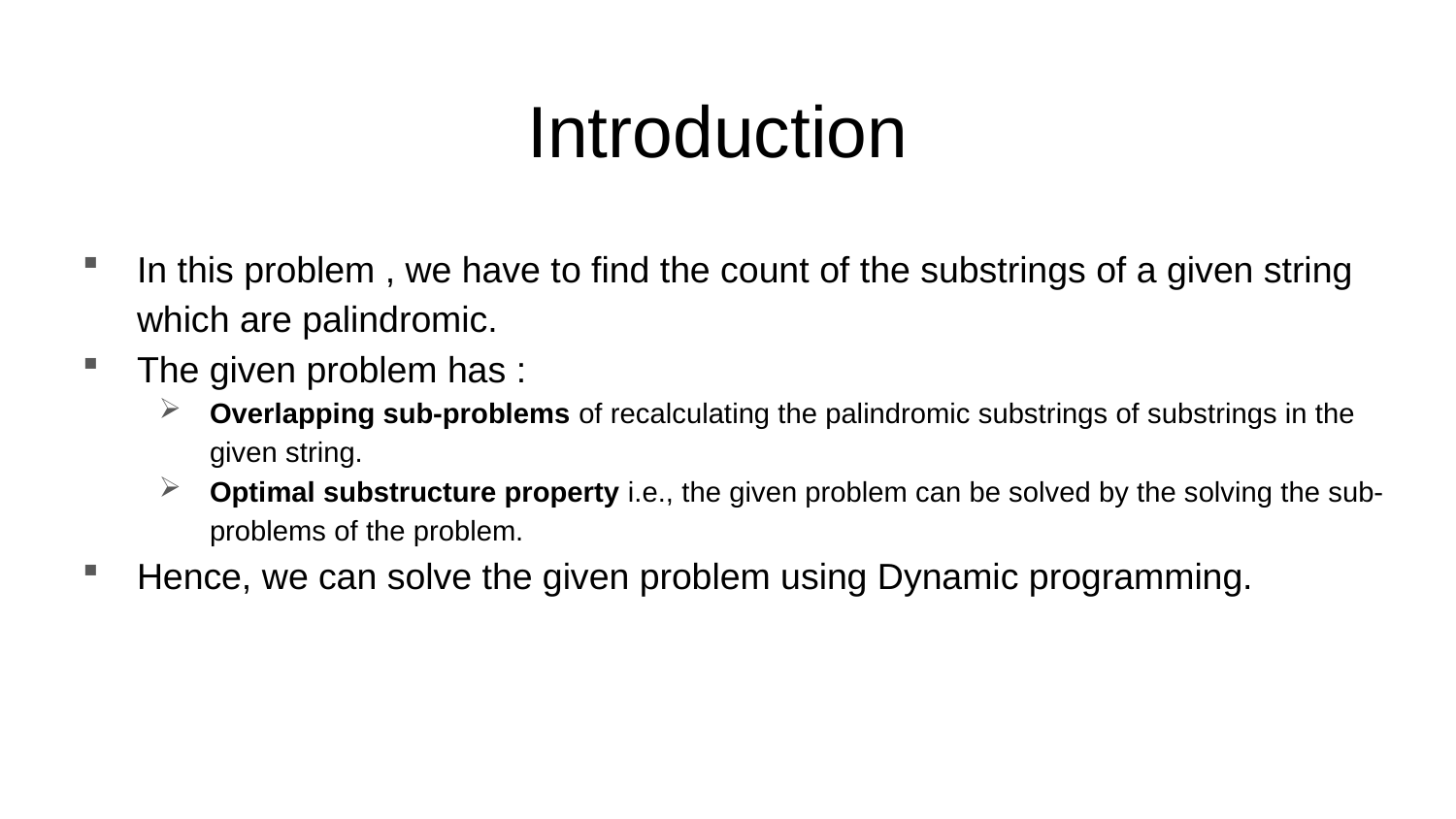

# Introduction
In this problem , we have to find the count of the substrings of a given string which are palindromic.
The given problem has :
Overlapping sub-problems of recalculating the palindromic substrings of substrings in the given string.
Optimal substructure property i.e., the given problem can be solved by the solving the sub-problems of the problem.
Hence, we can solve the given problem using Dynamic programming.